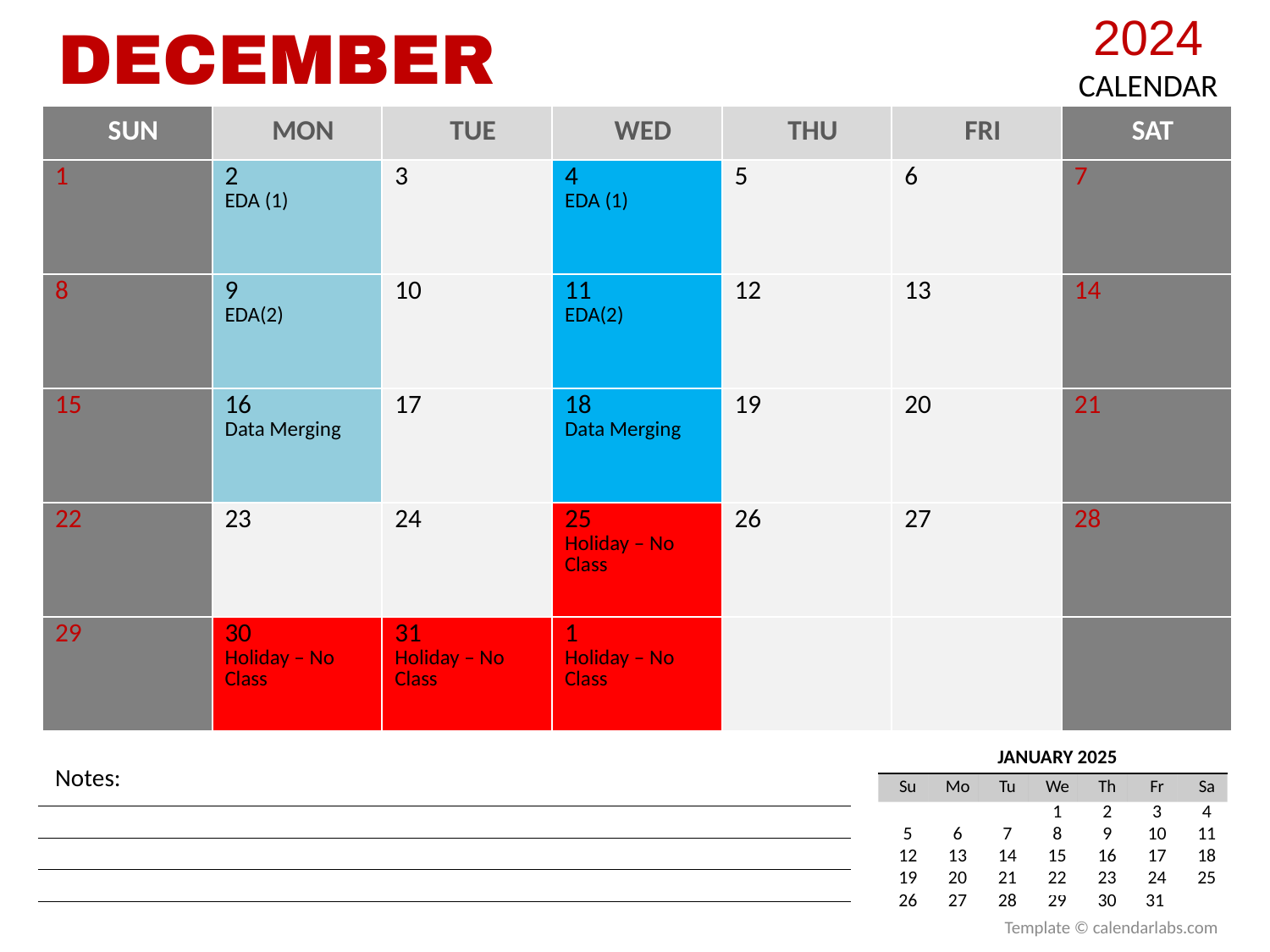

2024
CALENDAR
DECEMBER
| SUN | Mon | Tue | Wed | Thu | Fri | Sat |
| --- | --- | --- | --- | --- | --- | --- |
| 1 | 2 EDA (1) | 3 | 4 EDA (1) | 5 | 6 | 7 |
| 8 | 9 EDA(2) | 10 | 11 EDA(2) | 12 | 13 | 14 |
| 15 | 16 Data Merging | 17 | 18 Data Merging | 19 | 20 | 21 |
| 22 | 23 | 24 | 25 Holiday – No Class | 26 | 27 | 28 |
| 29 | 30 Holiday – No Class | 31 Holiday – No Class | 1 Holiday – No Class |  |  |  |
| January 2025 |  |  |  |  |  |  |
| --- | --- | --- | --- | --- | --- | --- |
| Su | Mo | Tu | We | Th | Fr | Sa |
|  |  |  | 1 | 2 | 3 | 4 |
| 5 | 6 | 7 | 8 | 9 | 10 | 11 |
| 12 | 13 | 14 | 15 | 16 | 17 | 18 |
| 19 | 20 | 21 | 22 | 23 | 24 | 25 |
| 26 | 27 | 28 | 29 | 30 | 31 |  |
| Notes: |
| --- |
|  |
|  |
|  |
|  |
Template © calendarlabs.com